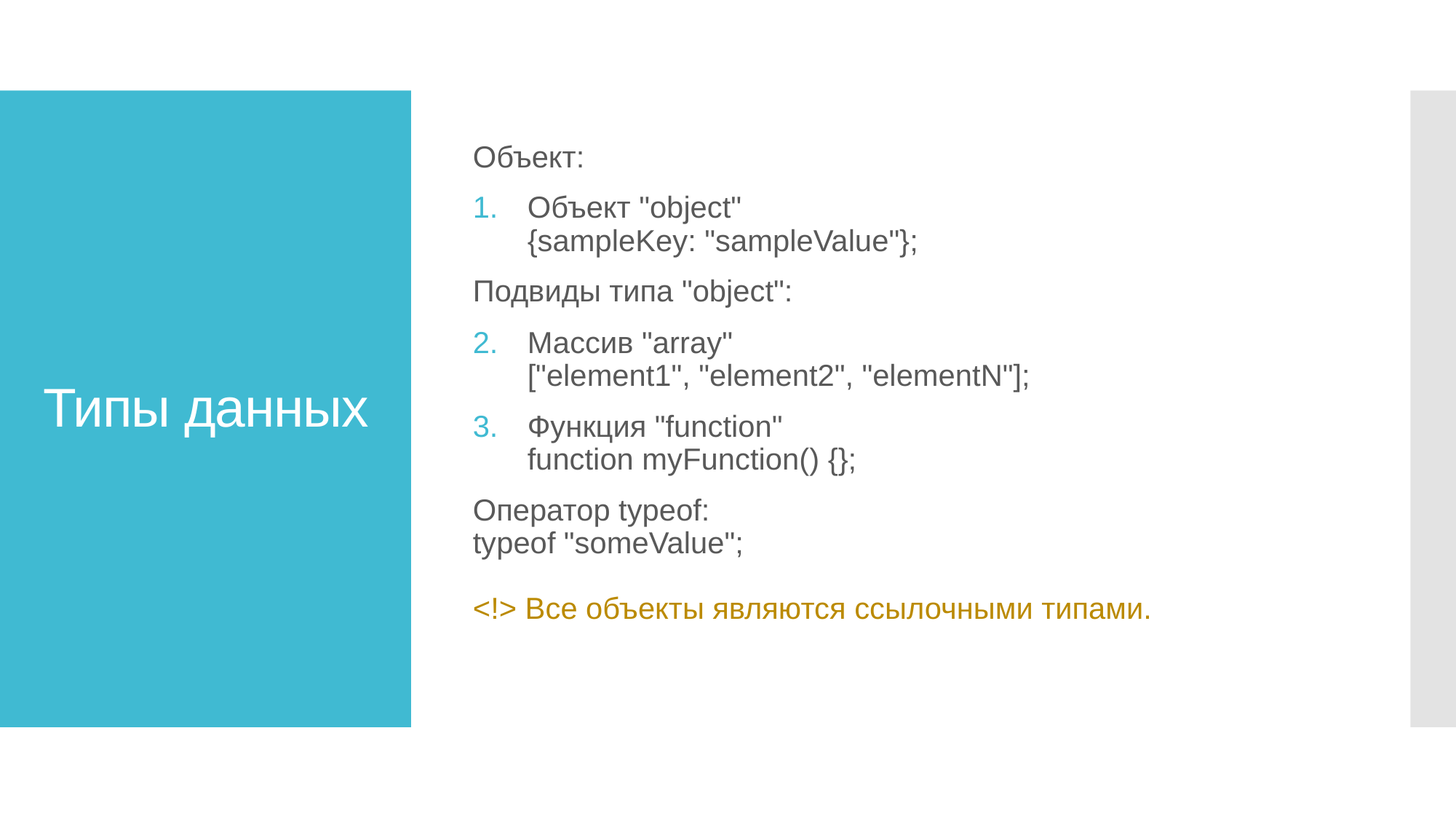

Объект:
Объект "object"
{sampleKey: "sampleValue"};
Подвиды типа "object":
Массив "array"
["element1", "element2", "elementN"];
Функция "function"
function myFunction() {};
Оператор typeof:
typeof "someValue";
<!> Все объекты являются ссылочными типами.

# Типы данных